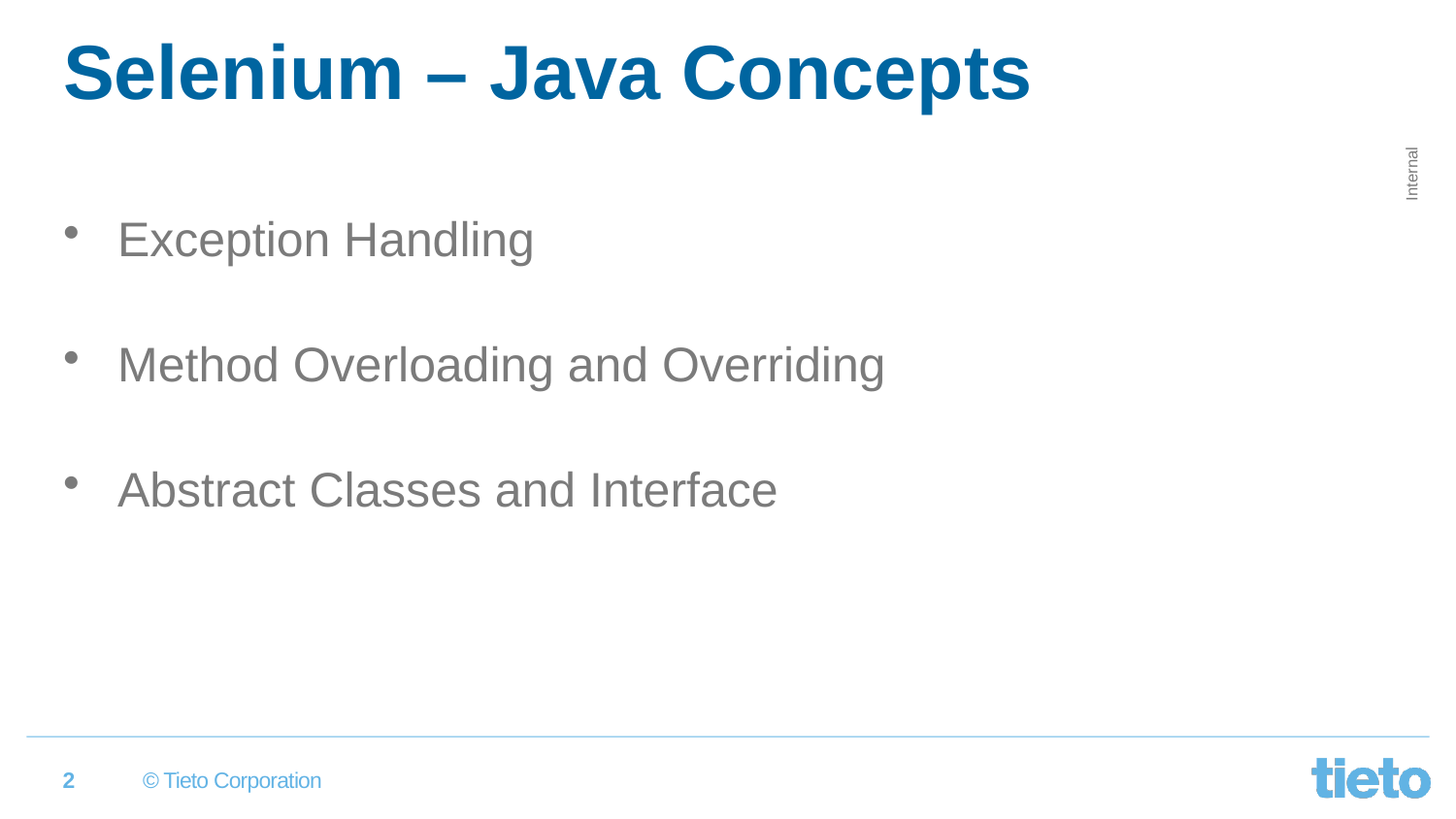

# Selenium – Java Concepts

Exception Handling

Method Overloading and Overriding

Abstract Classes and Interface

2